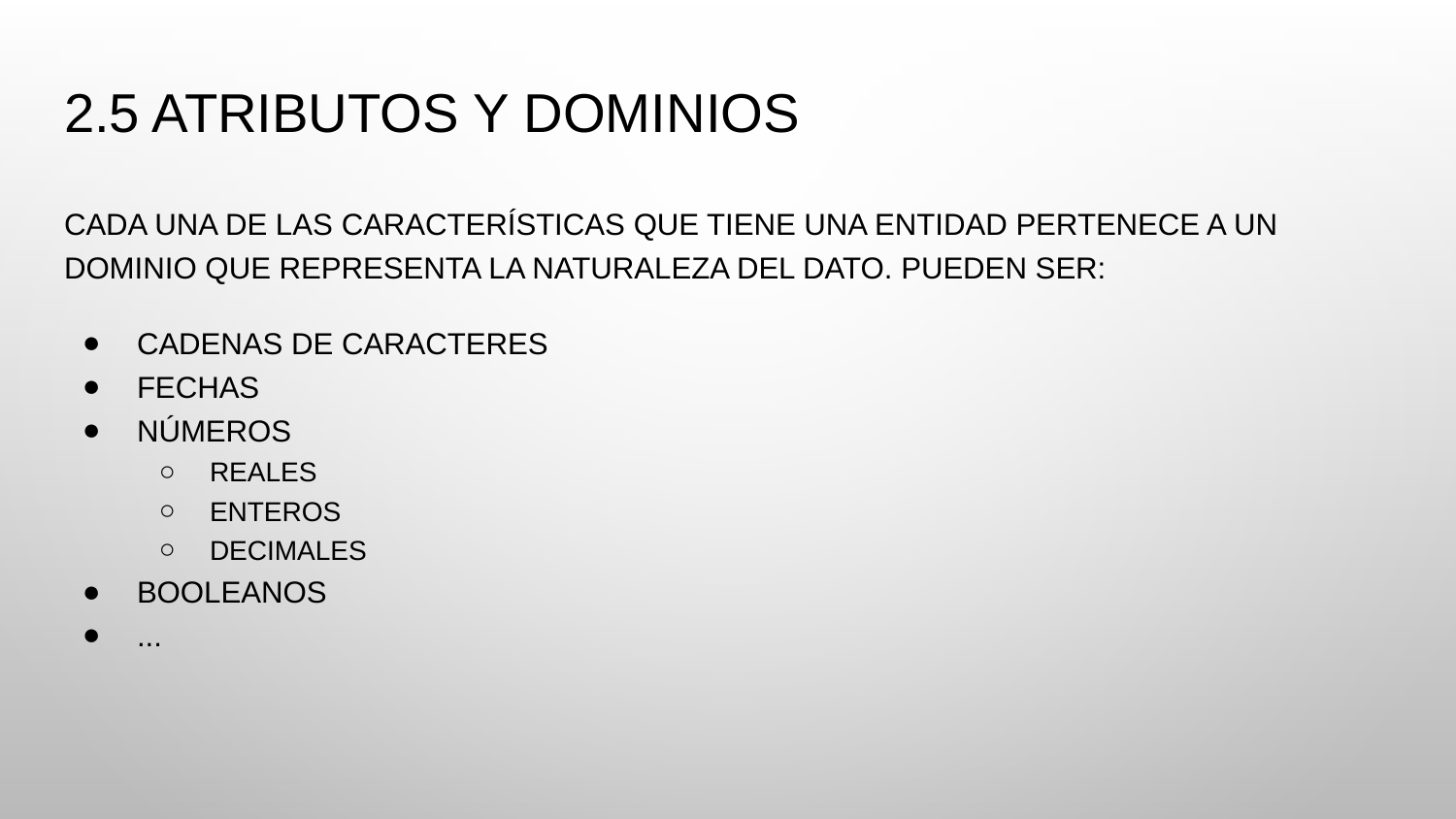

# 2.5 Atributos y dominios
Cada una de las características que tiene una entidad pertenece a un dominio que representa la naturaleza del dato. Pueden ser:
Cadenas de caracteres
Fechas
Números
Reales
Enteros
Decimales
Booleanos
...